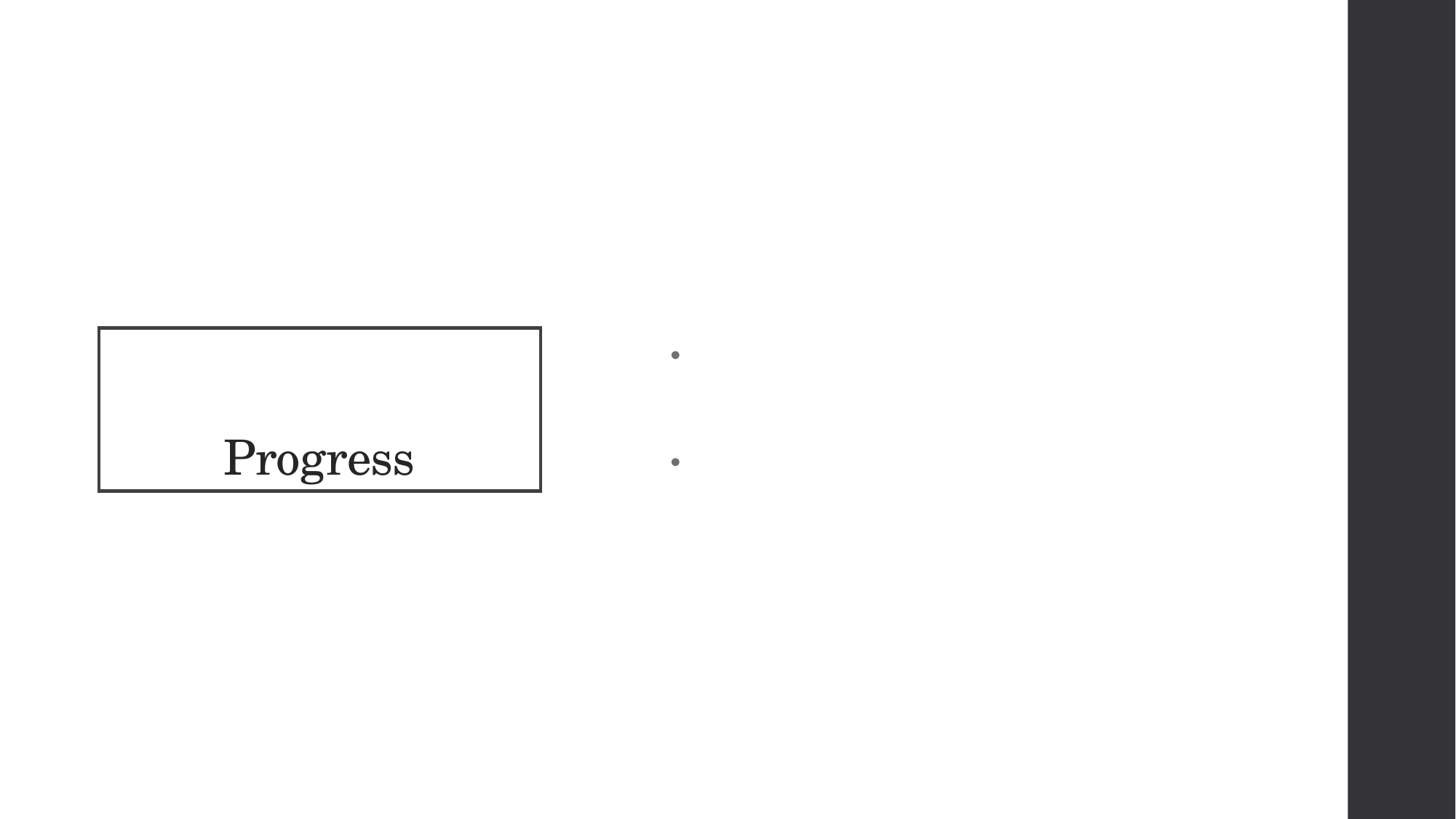

We have a object that can move on SDL Plotter
And a black background
# Progress